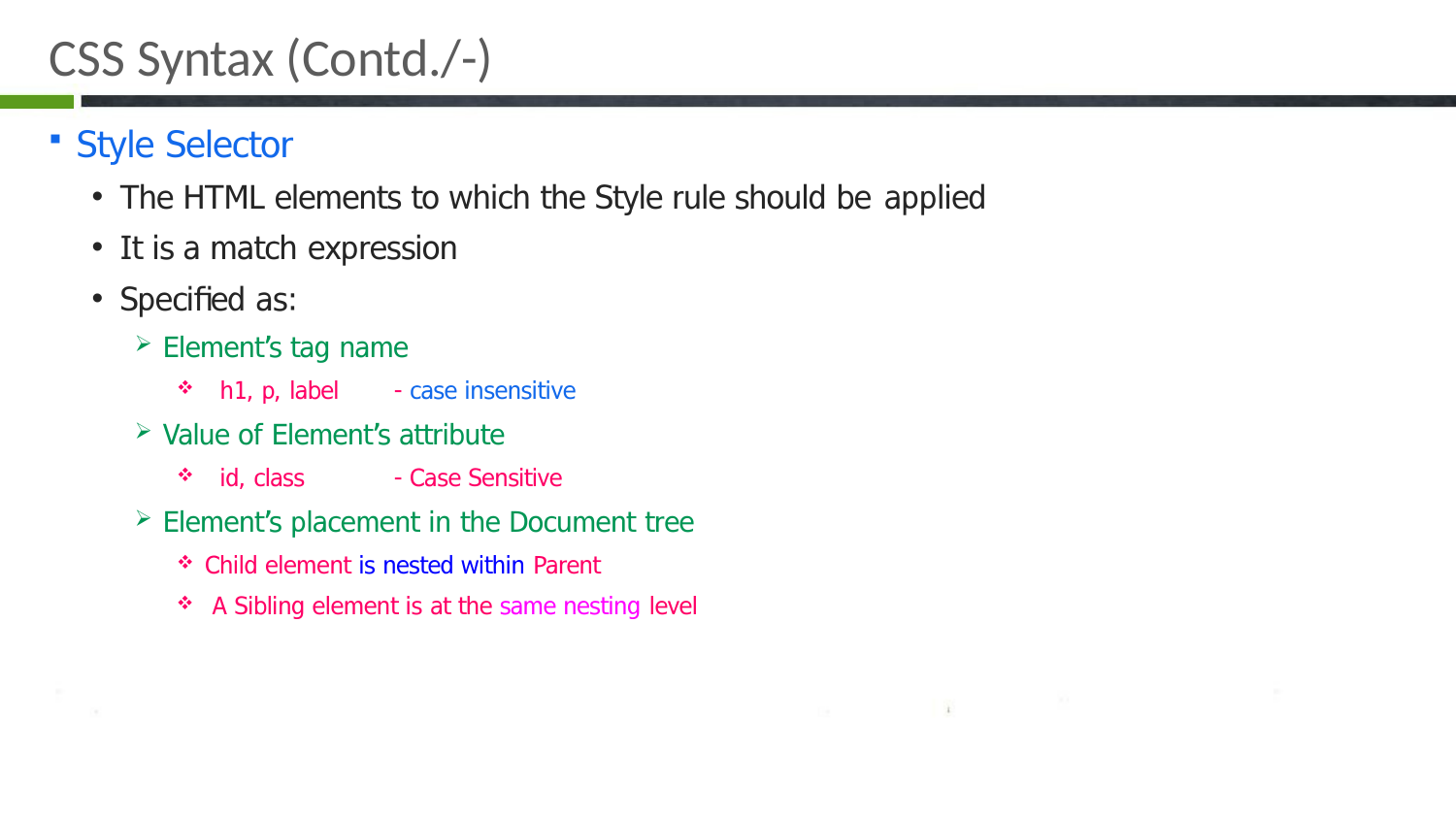

# CSS Syntax (Contd./-)
Style Selector
The HTML elements to which the Style rule should be applied
It is a match expression
Specified as:
Element’s tag name
h1, p, label	- case insensitive
Value of Element’s attribute
id, class	- Case Sensitive
Element’s placement in the Document tree
Child element is nested within Parent
A Sibling element is at the same nesting level